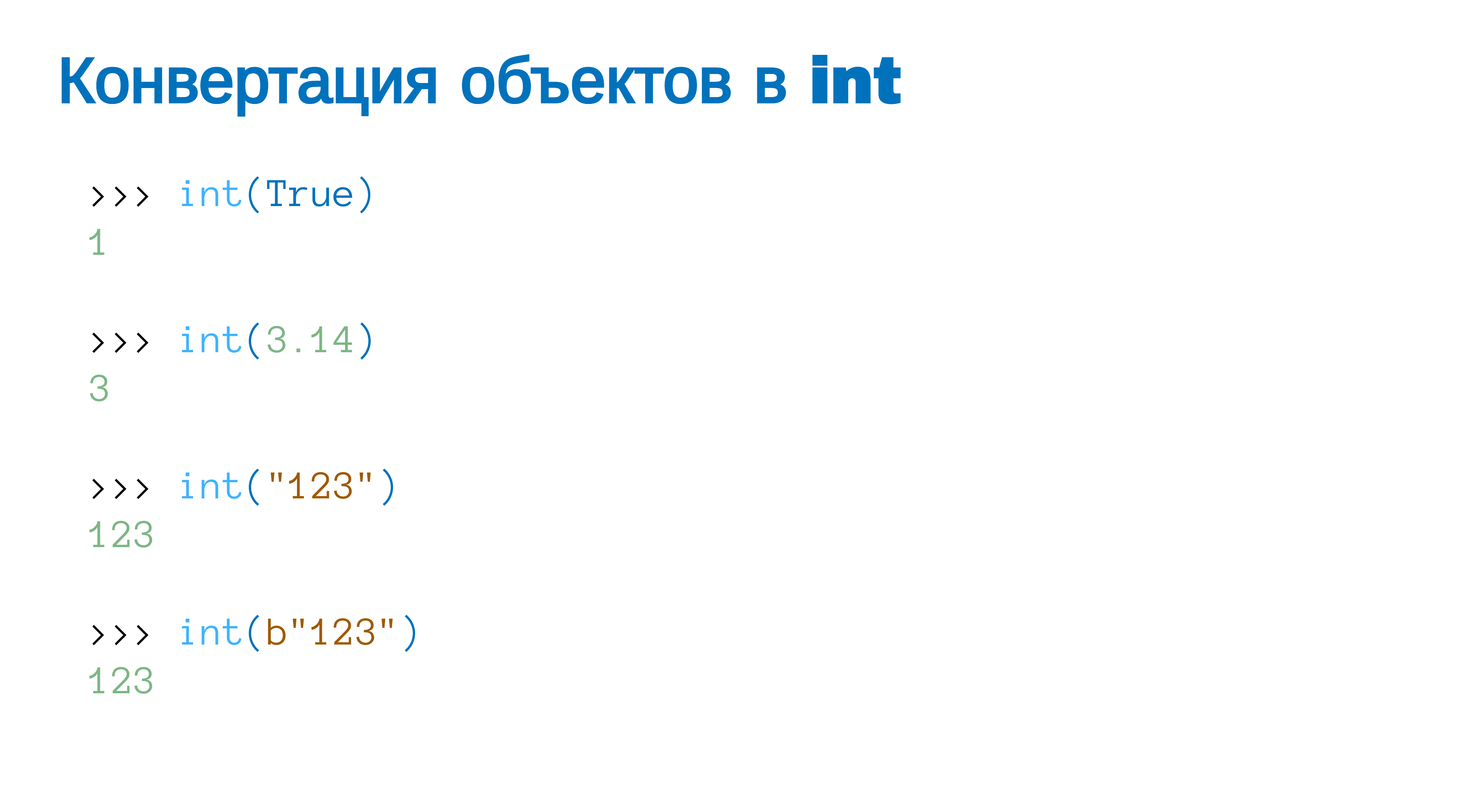

# Конвертация объектов в int
>>> int(True)
1

>>> int(3.14)
3

>>> int("123")
123

>>> int(b"123")
123
6